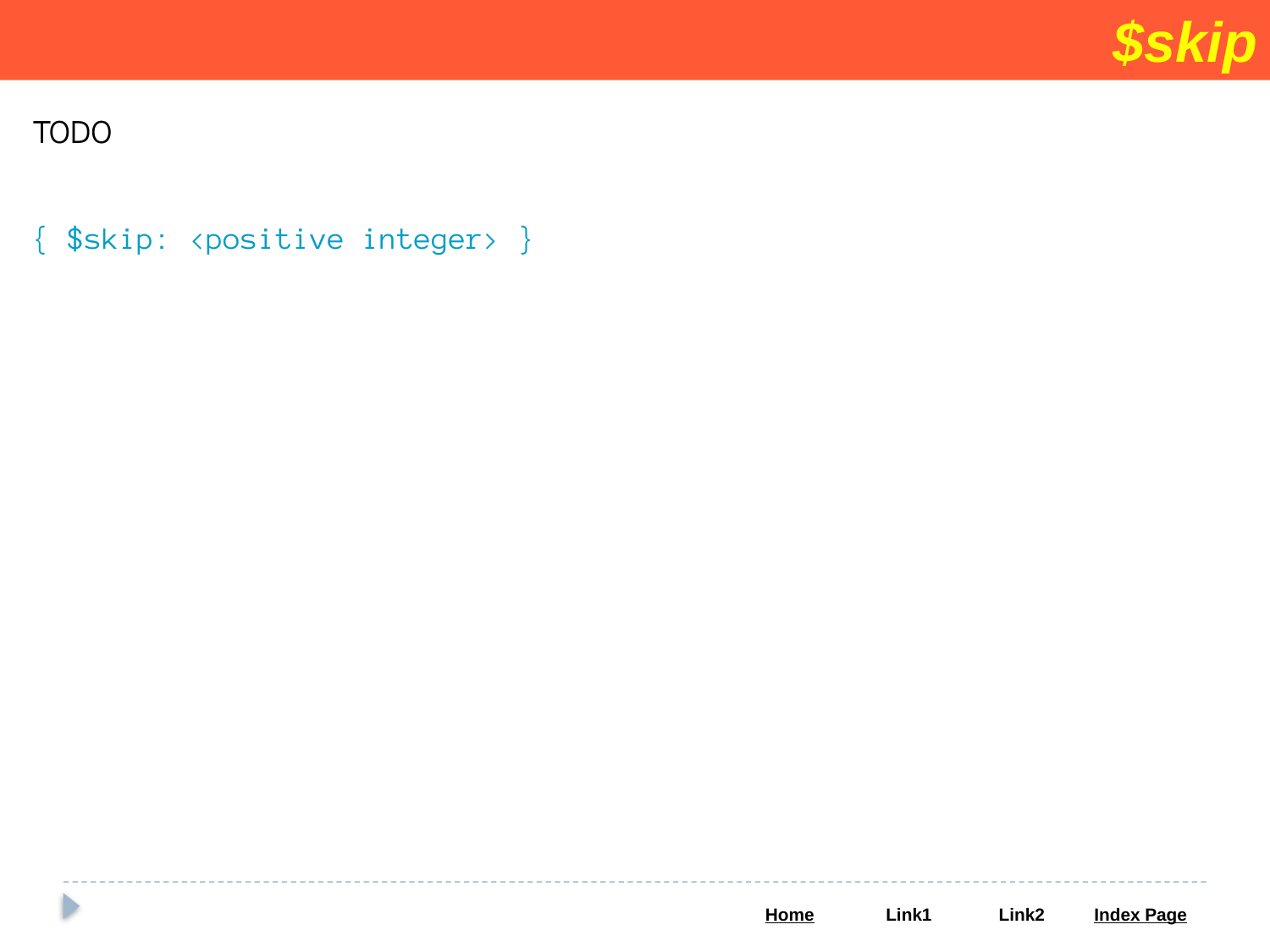

$skip
TODO
{ $skip: <positive integer> }